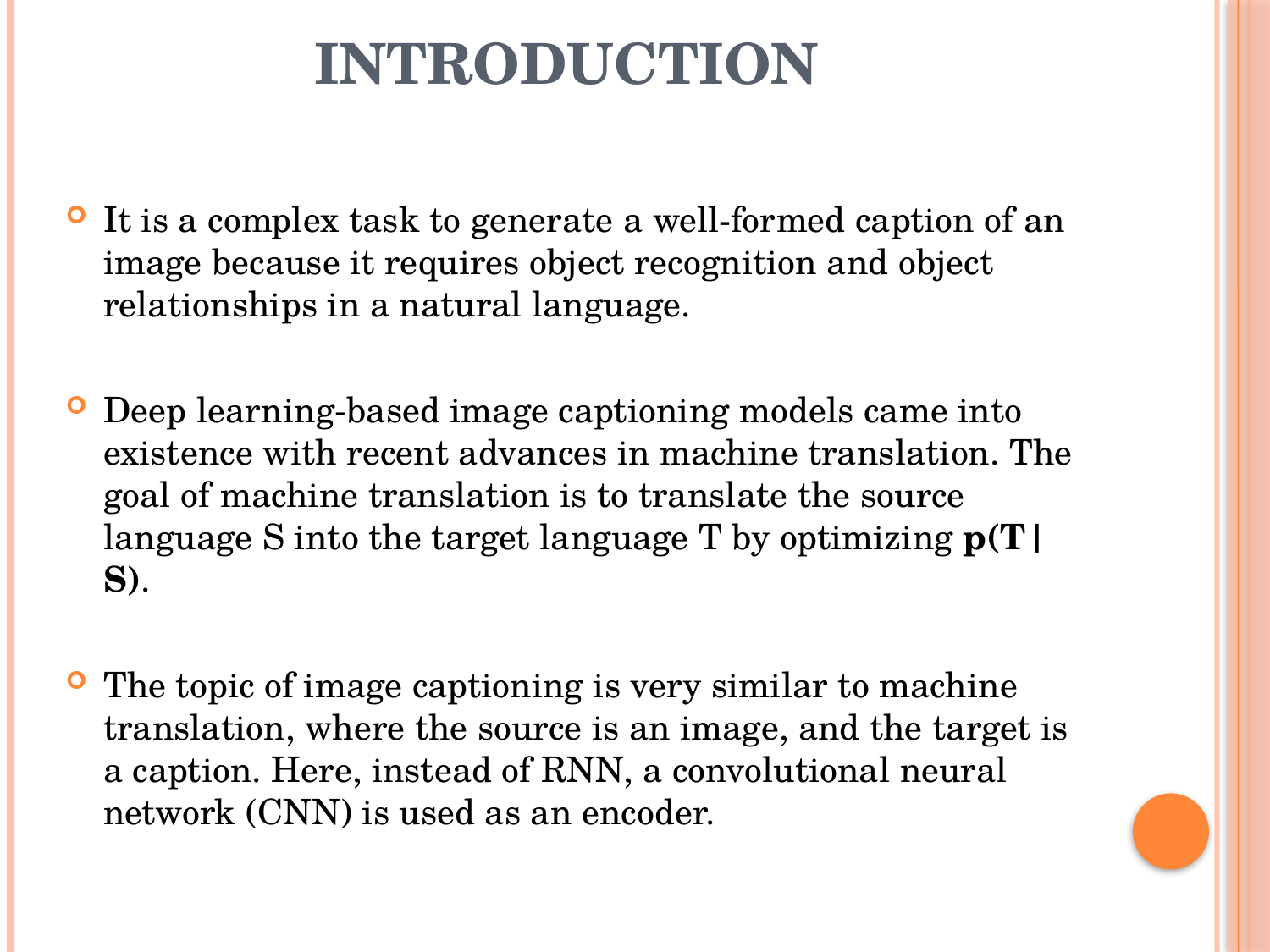

# Introduction
It is a complex task to generate a well-formed caption of an image because it requires object recognition and object relationships in a natural language.

Deep learning-based image captioning models came into existence with recent advances in machine translation. The goal of machine translation is to translate the source language S into the target language T by optimizing p(T|S).

The topic of image captioning is very similar to machine translation, where the source is an image, and the target is a caption. Here, instead of RNN, a convolutional neural network (CNN) is used as an encoder.